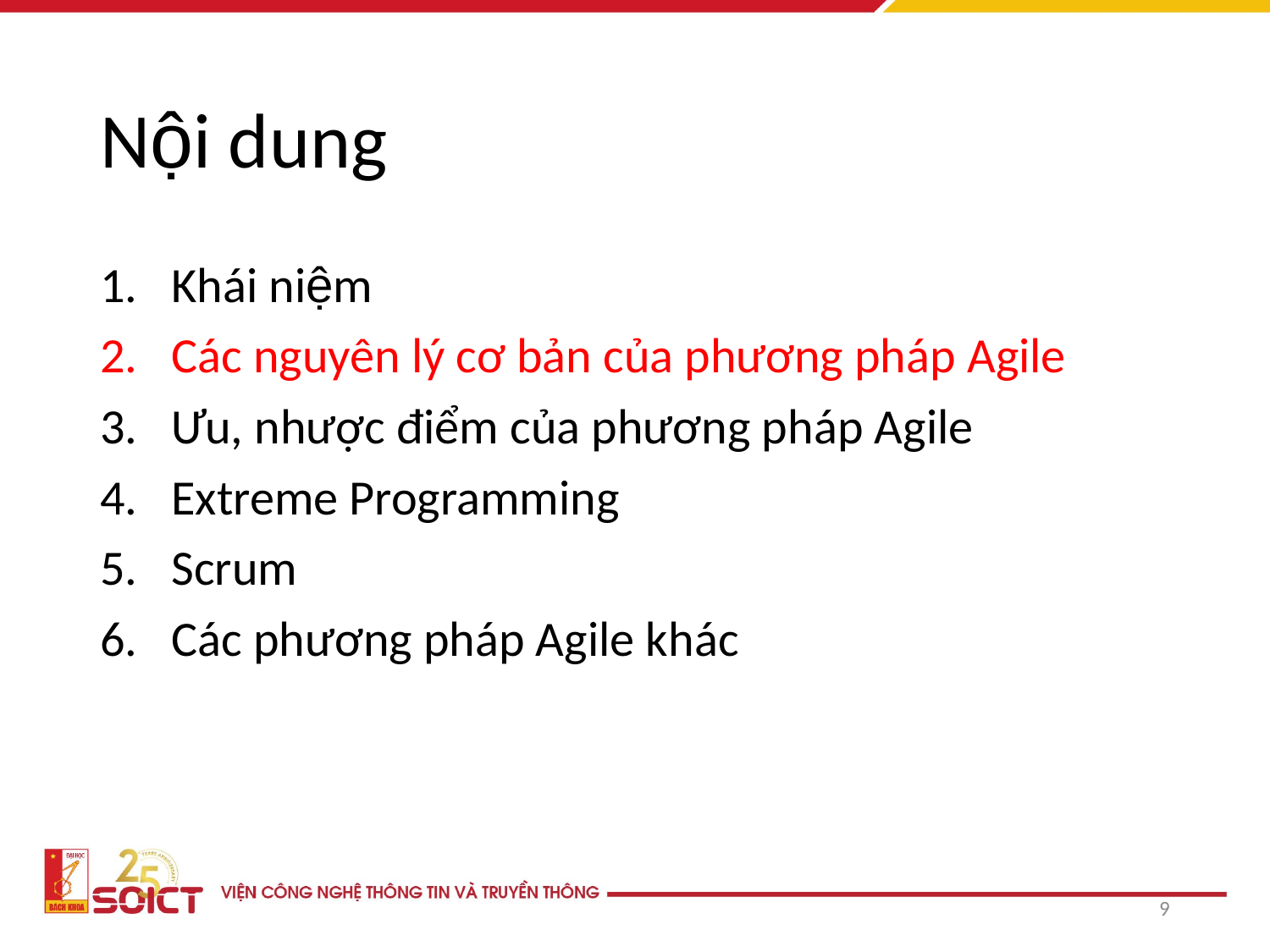

# Nội dung
Khái niệm
Các nguyên lý cơ bản của phương pháp Agile
Ưu, nhược điểm của phương pháp Agile
Extreme Programming
Scrum
Các phương pháp Agile khác
9